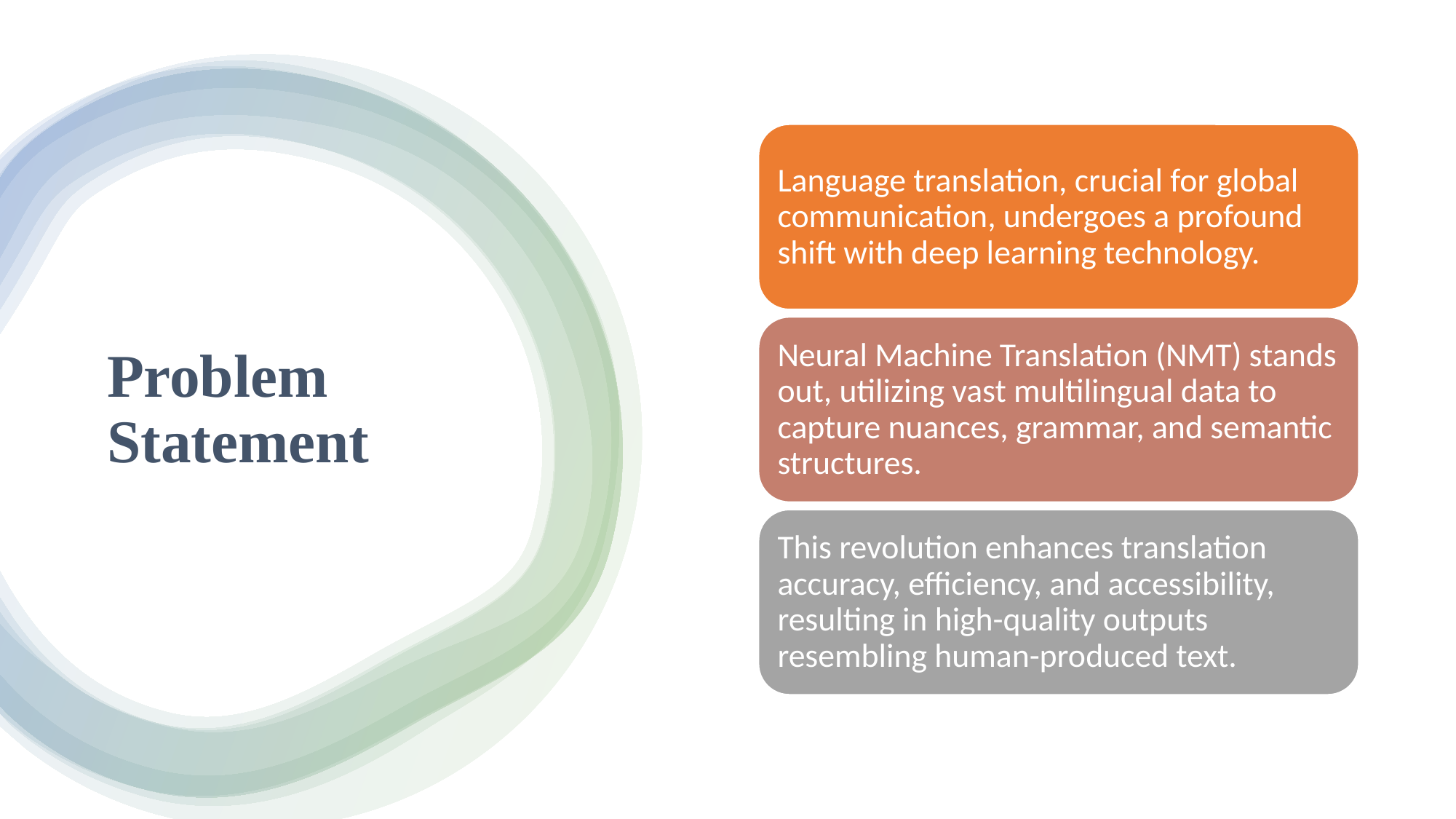

Language translation, crucial for global communication, undergoes a profound shift with deep learning technology.

Neural Machine Translation (NMT) stands out, utilizing vast multilingual data to capture nuances, grammar, and semantic structures.

This revolution enhances translation accuracy, efficiency, and accessibility, resulting in high-quality outputs resembling human-produced text.
# Problem Statement